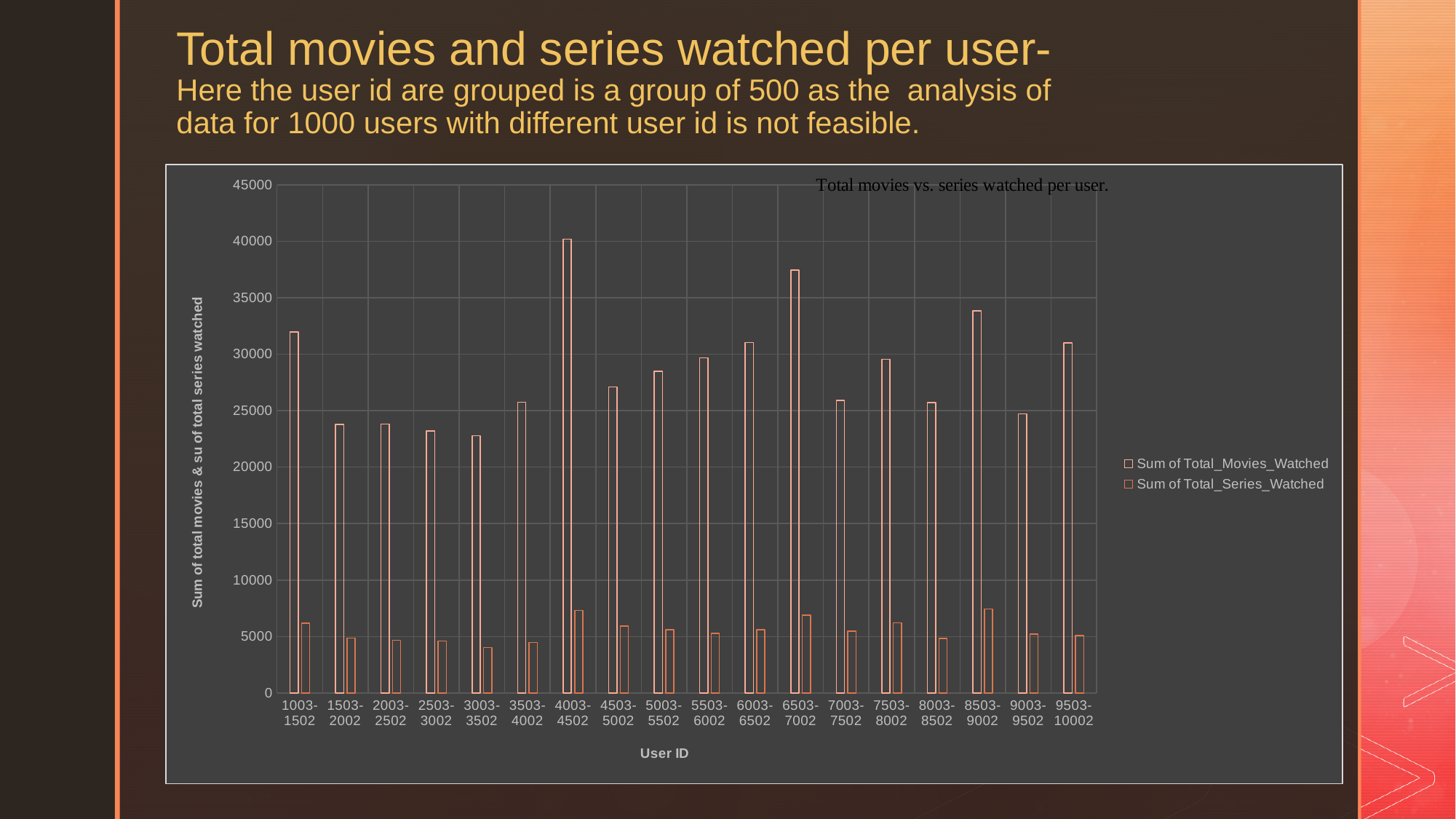

Total movies and series watched per user-
Here the user id are grouped is a group of 500 as the  analysis of data for 1000 users with different user id is not feasible.

### Chart

| Category |  |  |
|---|---|---|
| 1003-1502 | 31979.0 | 6190.0 |
| 1503-2002 | 23788.0 | 4861.0 |
| 2003-2502 | 23802.0 | 4678.0 |
| 2503-3002 | 23185.0 | 4598.0 |
| 3003-3502 | 22788.0 | 4029.0 |
| 3503-4002 | 25753.0 | 4492.0 |
| 4003-4502 | 40170.0 | 7313.0 |
| 4503-5002 | 27106.0 | 5944.0 |
| 5003-5502 | 28469.0 | 5600.0 |
| 5503-6002 | 29671.0 | 5283.0 |
| 6003-6502 | 31032.0 | 5610.0 |
| 6503-7002 | 37451.0 | 6888.0 |
| 7003-7502 | 25913.0 | 5494.0 |
| 7503-8002 | 29551.0 | 6206.0 |
| 8003-8502 | 25717.0 | 4817.0 |
| 8503-9002 | 33821.0 | 7449.0 |
| 9003-9502 | 24707.0 | 5207.0 |
| 9503-10002 | 30994.0 | 5087.0 |